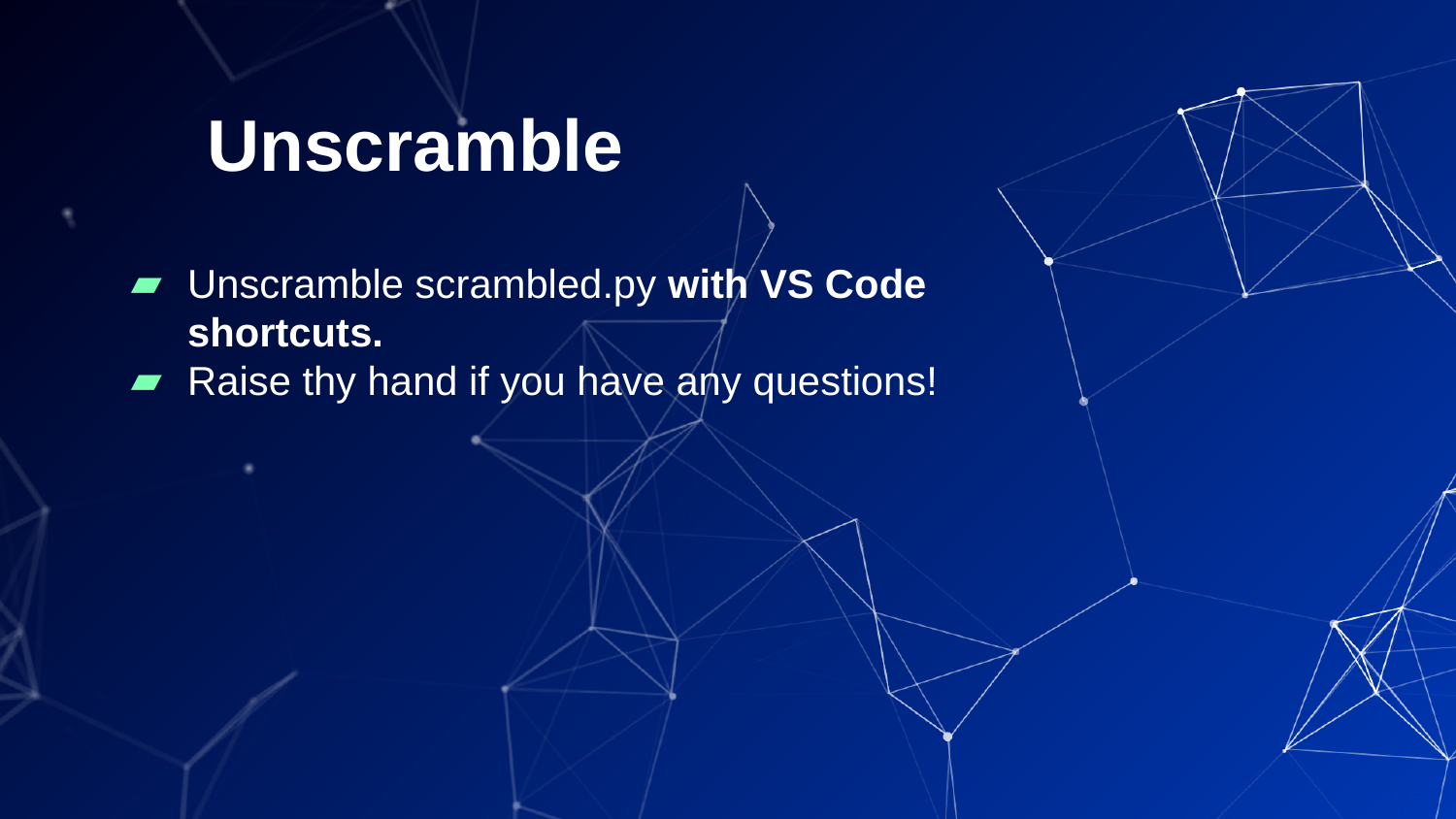

# Unscramble

Unscramble scrambled.py with VS Code shortcuts.
Raise thy hand if you have any questions!

23